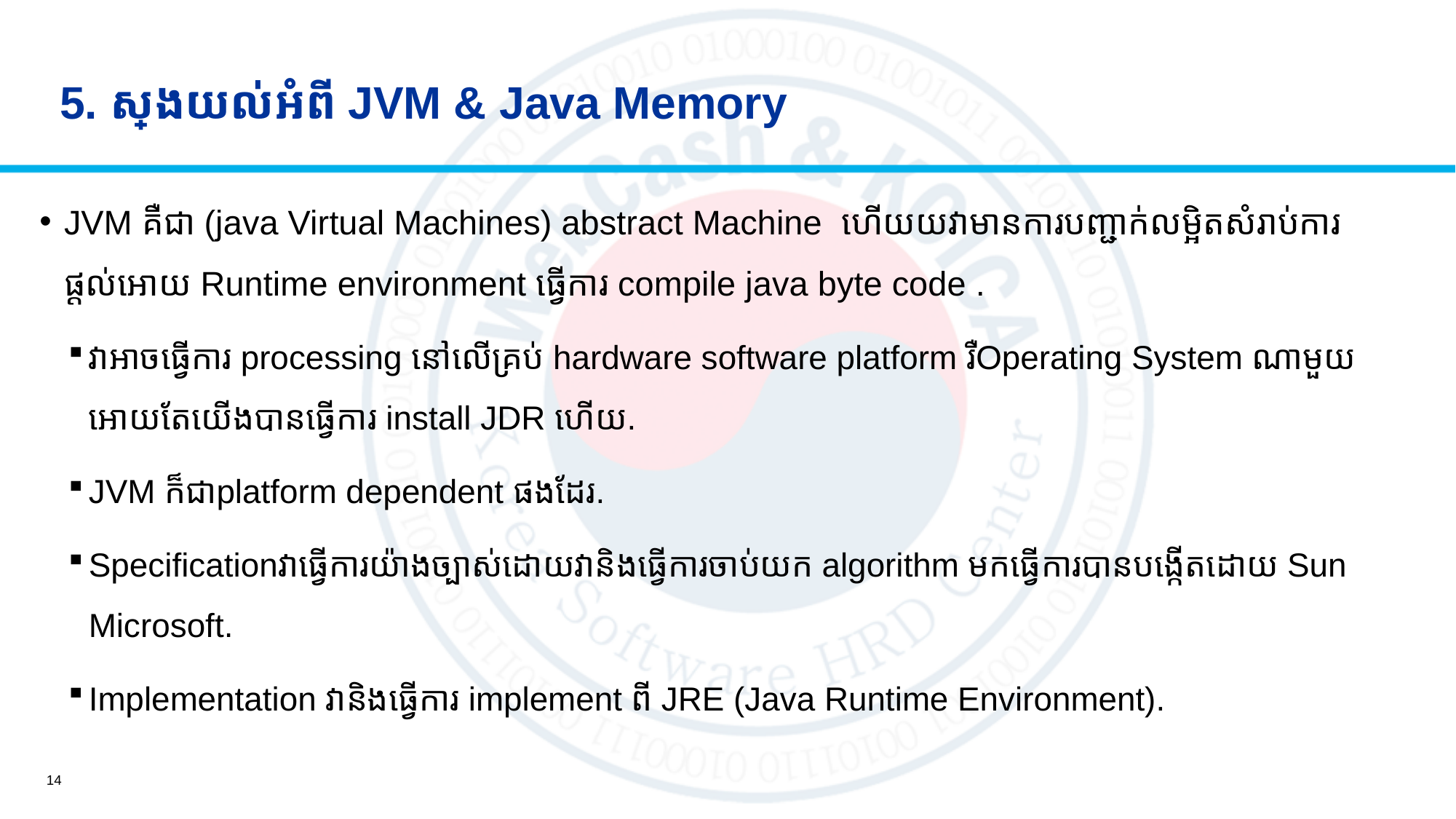

# 5. ស្វែងយល់អំពី JVM & Java Memory
JVM គឺជា (java Virtual Machines) abstract Machine  ហើយយវាមានការបញ្ជាក់លម្អិតសំរាប់ការផ្ដល់អោយ​ Runtime environment ធ្វើការ compile java byte code .
វាអាចធ្វើការ processing នៅលើគ្រប់​​​ hardware software platform រឺ​Operating System ណាមួយ អោយតែយើងបានធ្វើការ install JDR ហើយ.
JVM ក៏ជាplatform dependent ផងដែរ.
Specification​វាធ្វើការយ៉ាងច្បាស់ដោយវានិងធ្វើការចាប់យក algorithm មកធ្វើការបានបង្កើតដោយ Sun Microsoft.
Implementation វានិងធ្វើការ implement ពី JRE (Java Runtime Environment).

14